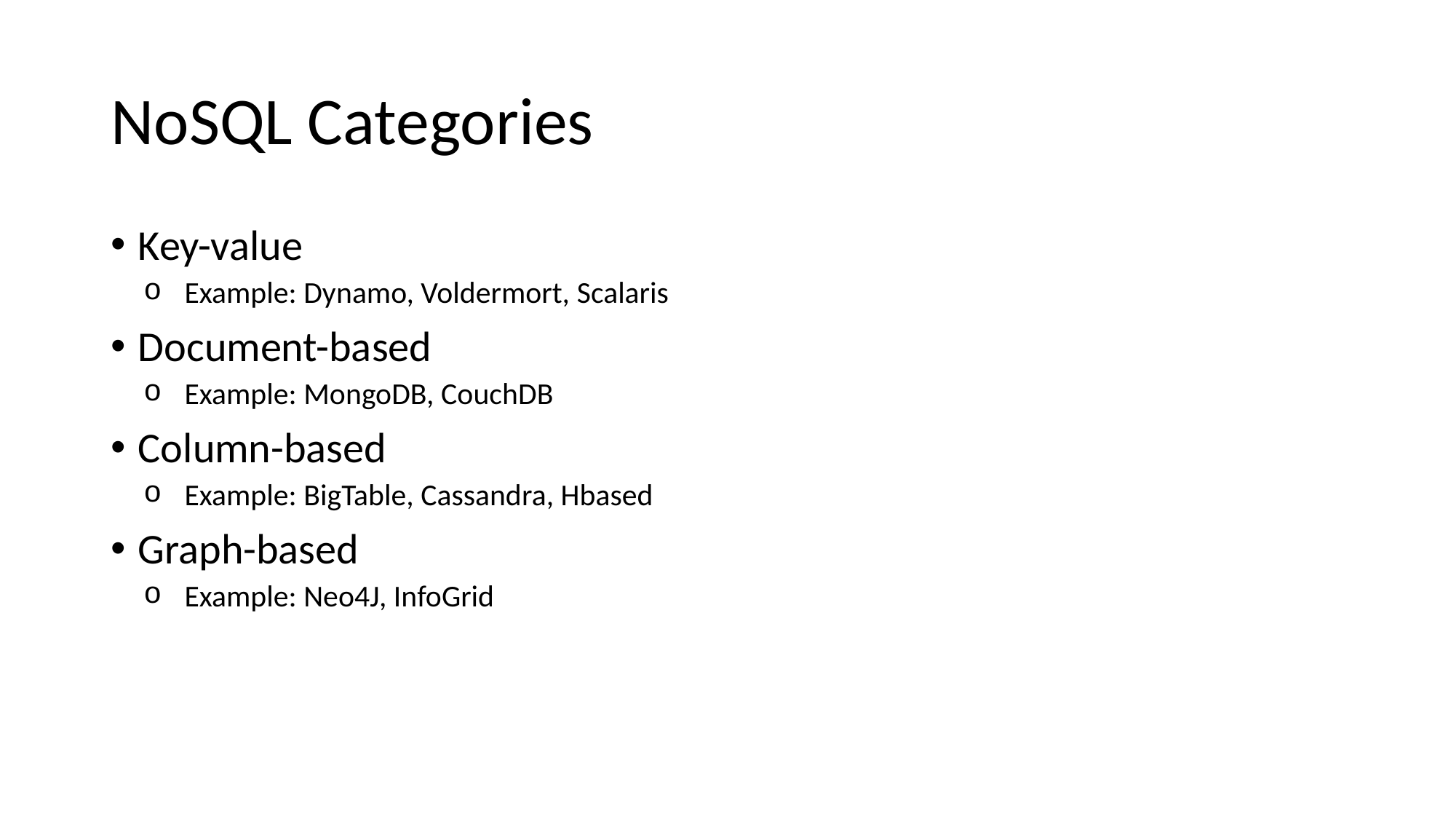

# NoSQL Categories
Key-value
Example: Dynamo, Voldermort, Scalaris
Document-based
Example: MongoDB, CouchDB
Column-based
Example: BigTable, Cassandra, Hbased
Graph-based
Example: Neo4J, InfoGrid
15